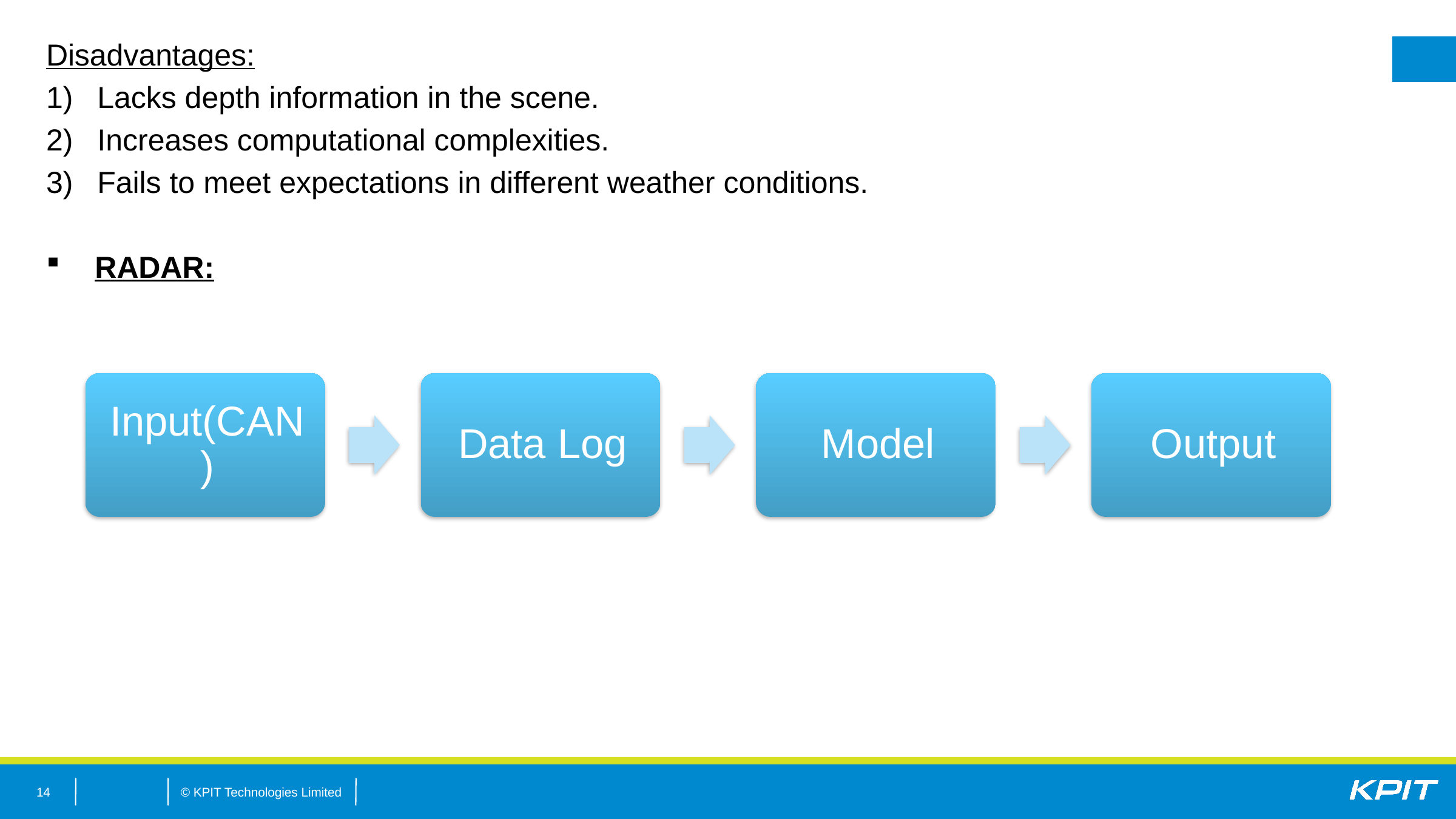

Disadvantages:
Lacks depth information in the scene.
Increases computational complexities.
Fails to meet expectations in different weather conditions.

RADAR:

Input(CAN)

Data Log

Model

Output
14